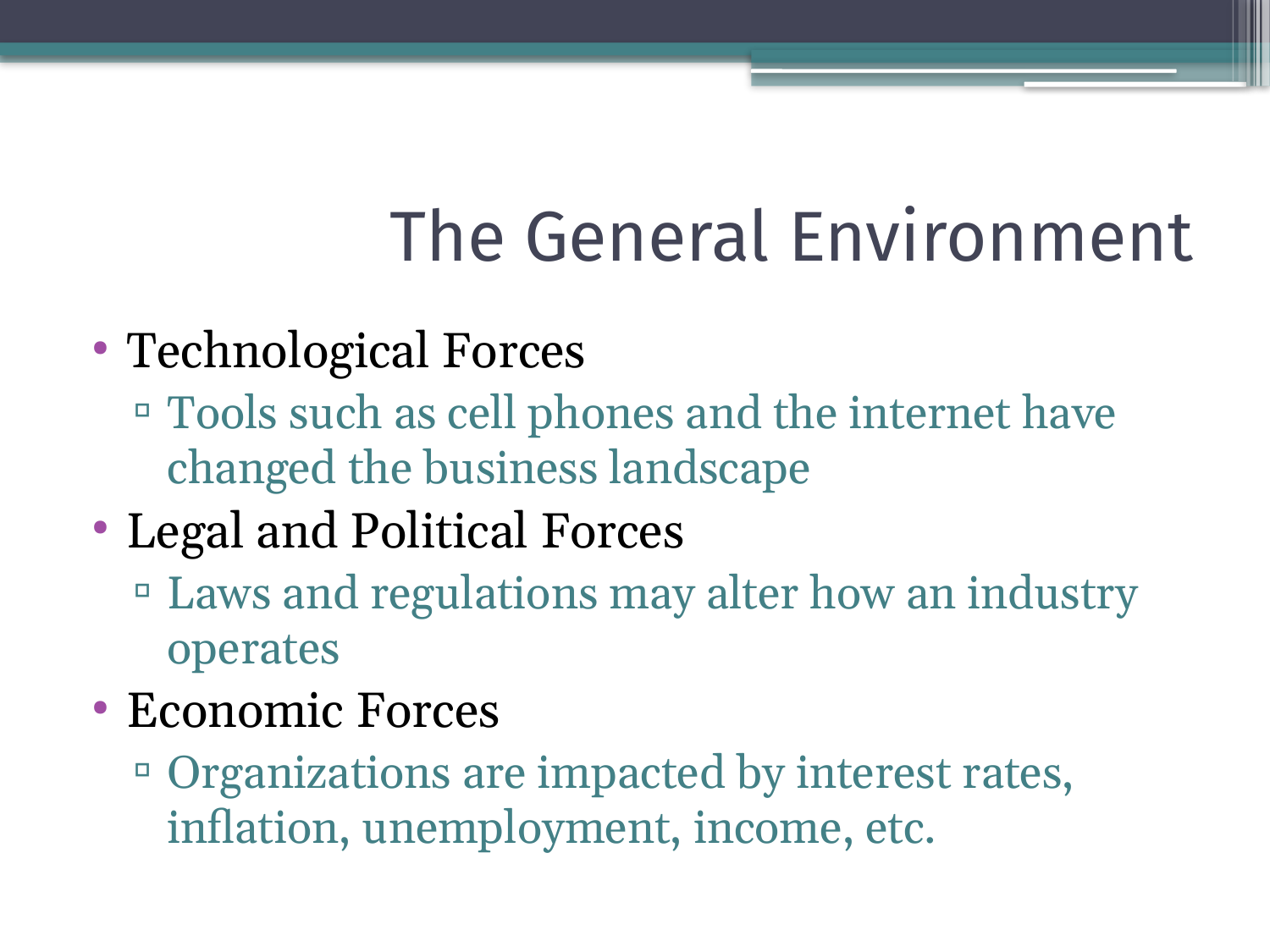

# The General Environment
Technological Forces
Tools such as cell phones and the internet have changed the business landscape
Legal and Political Forces
Laws and regulations may alter how an industry operates
Economic Forces
Organizations are impacted by interest rates, inflation, unemployment, income, etc.